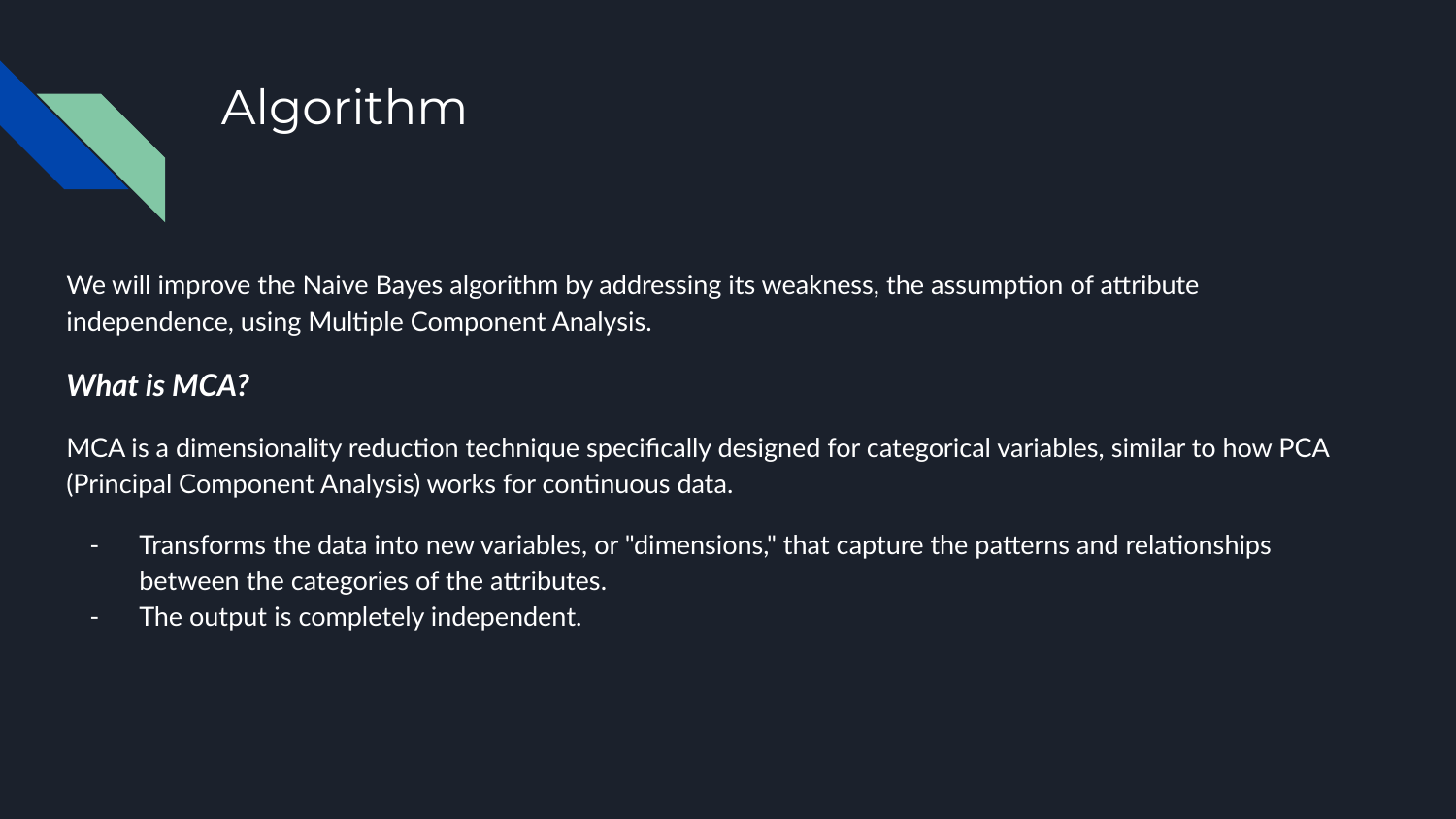

# Algorithm
We will improve the Naive Bayes algorithm by addressing its weakness, the assumption of attribute independence, using Multiple Component Analysis.
What is MCA?
MCA is a dimensionality reduction technique specifically designed for categorical variables, similar to how PCA (Principal Component Analysis) works for continuous data.
Transforms the data into new variables, or "dimensions," that capture the patterns and relationships between the categories of the attributes.
The output is completely independent.